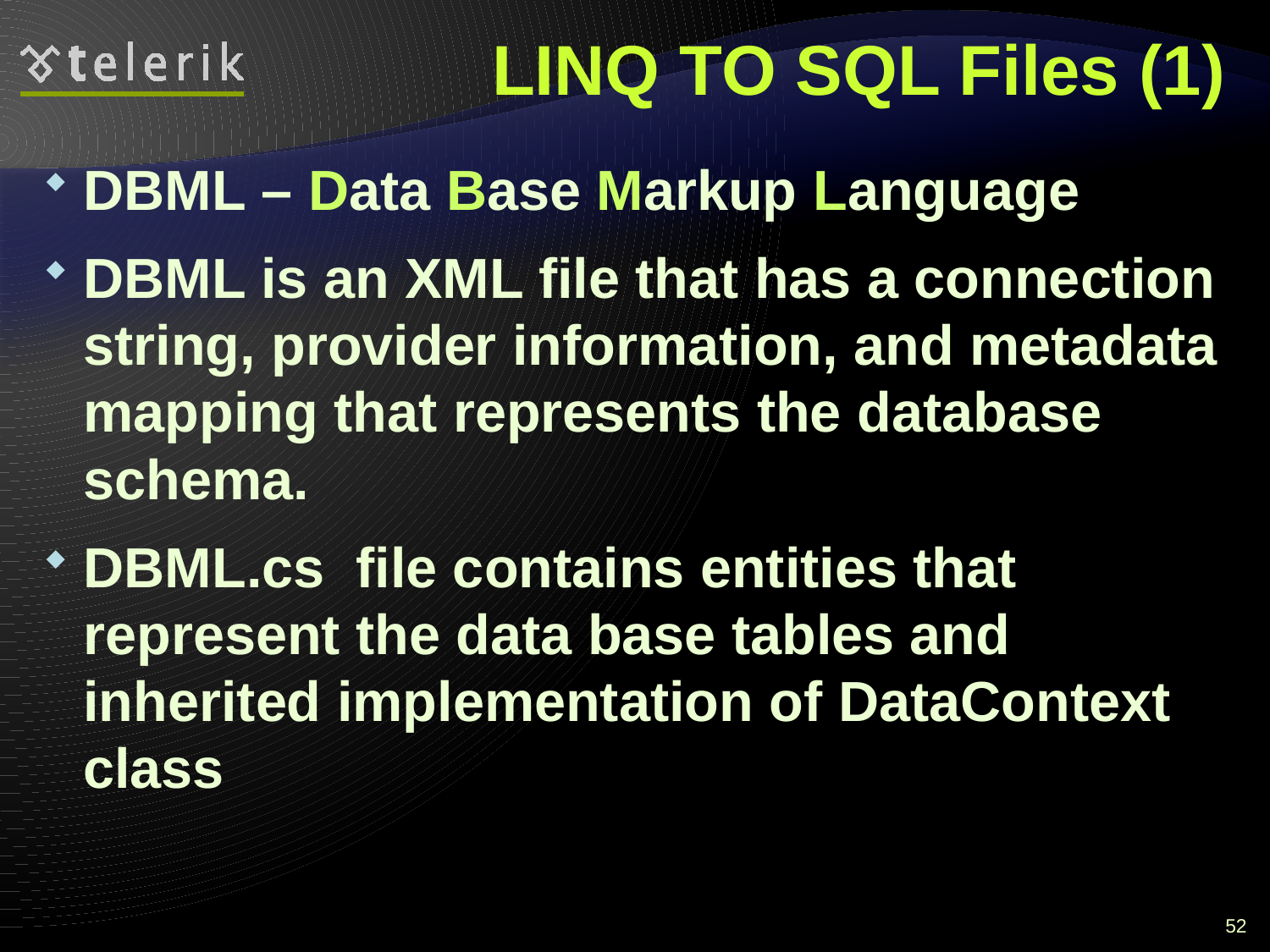

# LINQ TO SQL Files (1)
DBML – Data Base Markup Language
DBML is an XML file that has a connection string, provider information, and metadata mapping that represents the database schema.
DBML.cs  file contains entities that represent the data base tables and inherited implementation of DataContext class

52